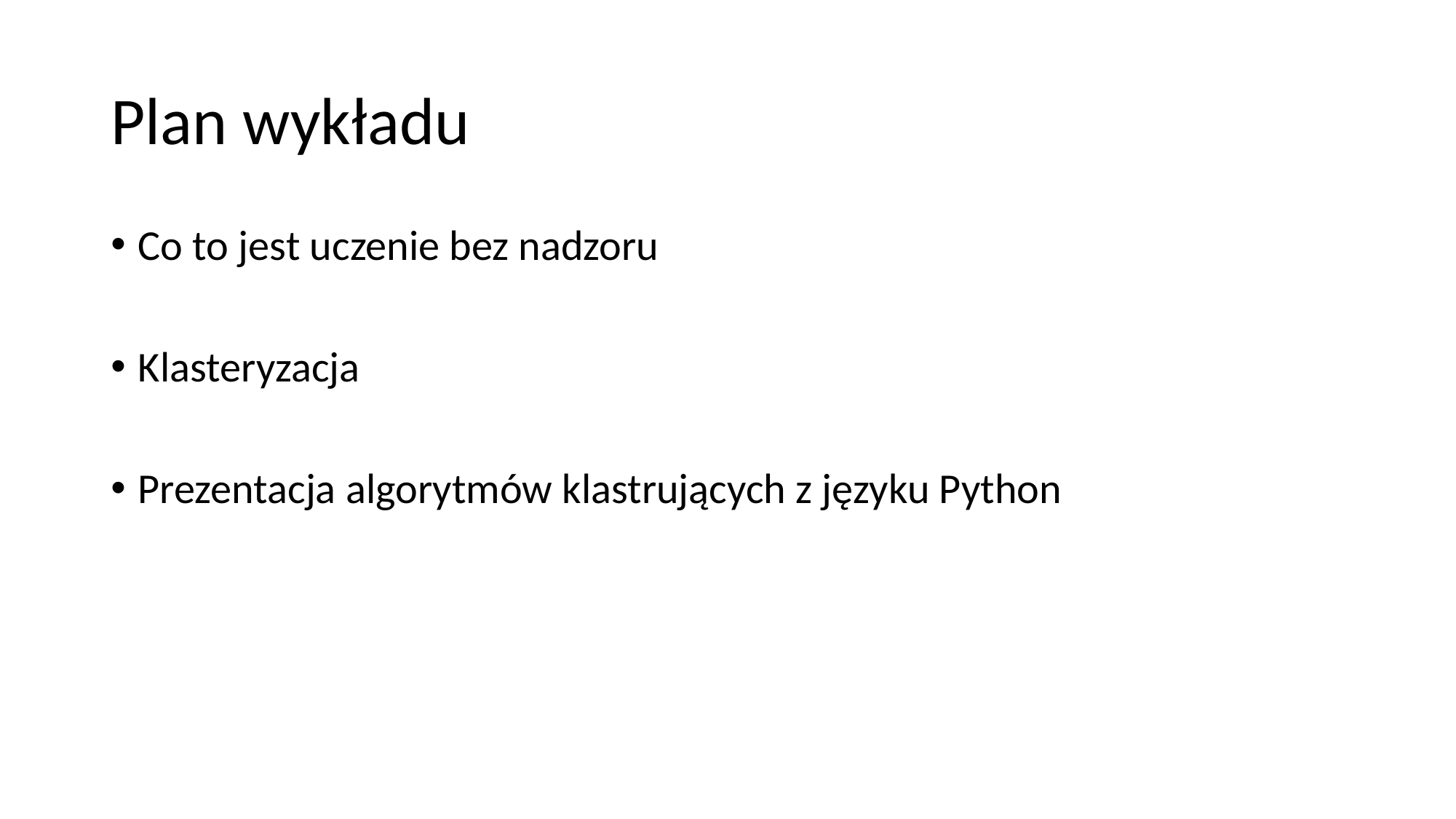

# Plan wykładu
Co to jest uczenie bez nadzoru

Klasteryzacja

Prezentacja algorytmów klastrujących z języku Python